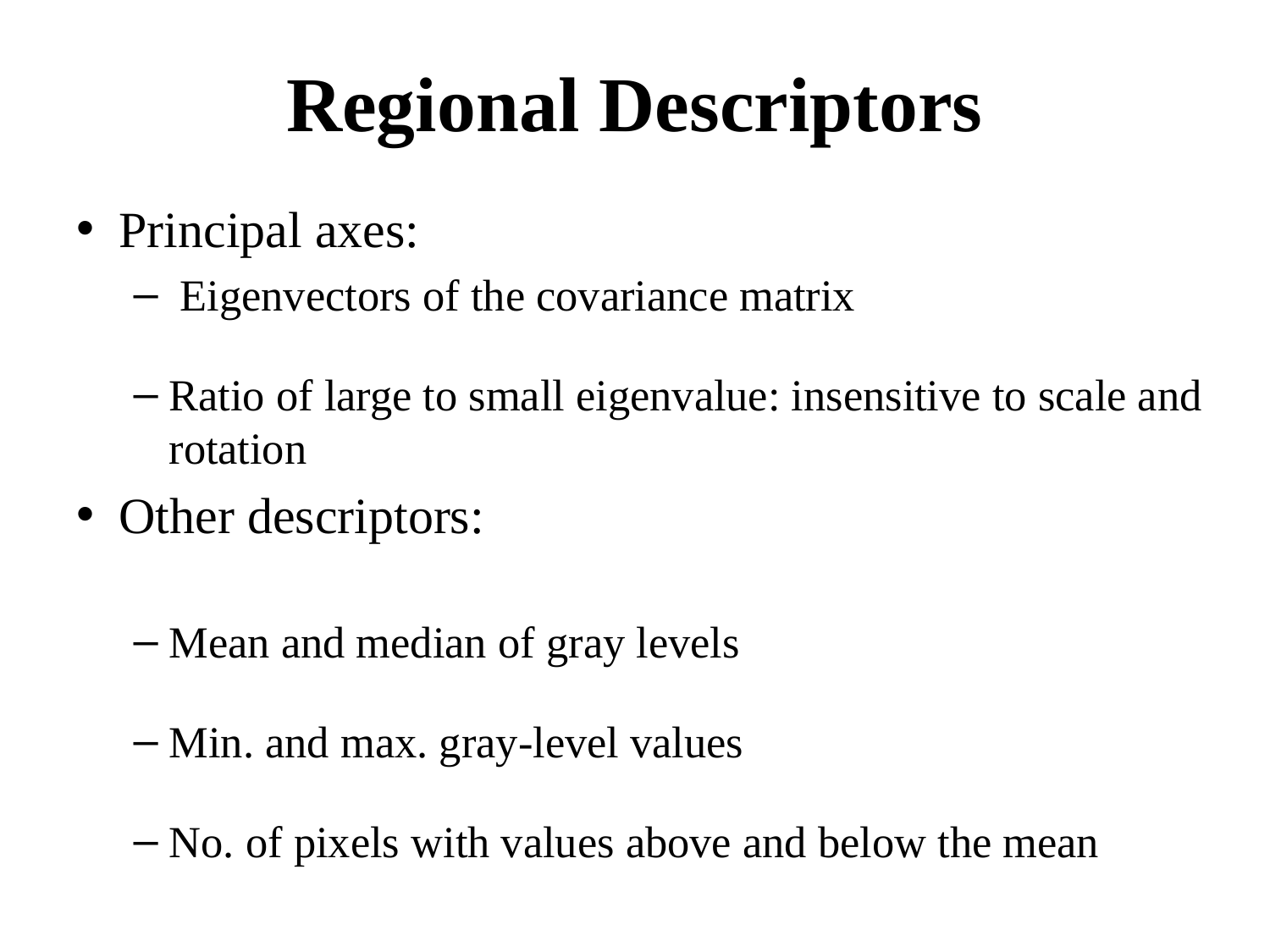

# Regional Descriptors
Principal axes:
 Eigenvectors of the covariance matrix

Ratio of large to small eigenvalue: insensitive to scale and rotation
Other descriptors:

Mean and median of gray levels

Min. and max. gray-level values

No. of pixels with values above and below the mean